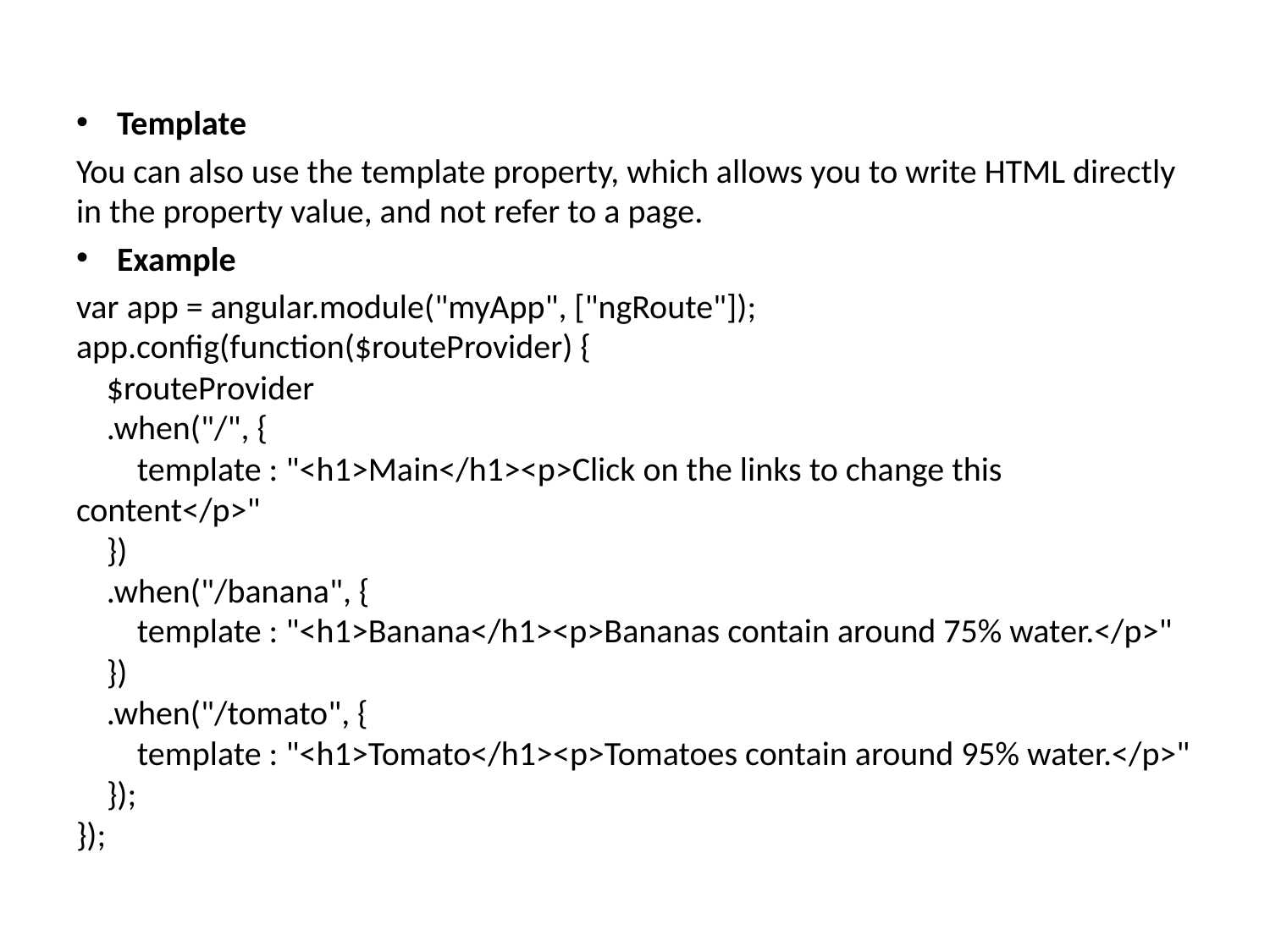

Template
You can also use the template property, which allows you to write HTML directly in the property value, and not refer to a page.
Example
var app = angular.module("myApp", ["ngRoute"]);
app.config(function($routeProvider) {
    $routeProvider
    .when("/", {
        template : "<h1>Main</h1><p>Click on the links to change this content</p>"
    })
    .when("/banana", {
        template : "<h1>Banana</h1><p>Bananas contain around 75% water.</p>"
    })
    .when("/tomato", {
        template : "<h1>Tomato</h1><p>Tomatoes contain around 95% water.</p>"
    });
});